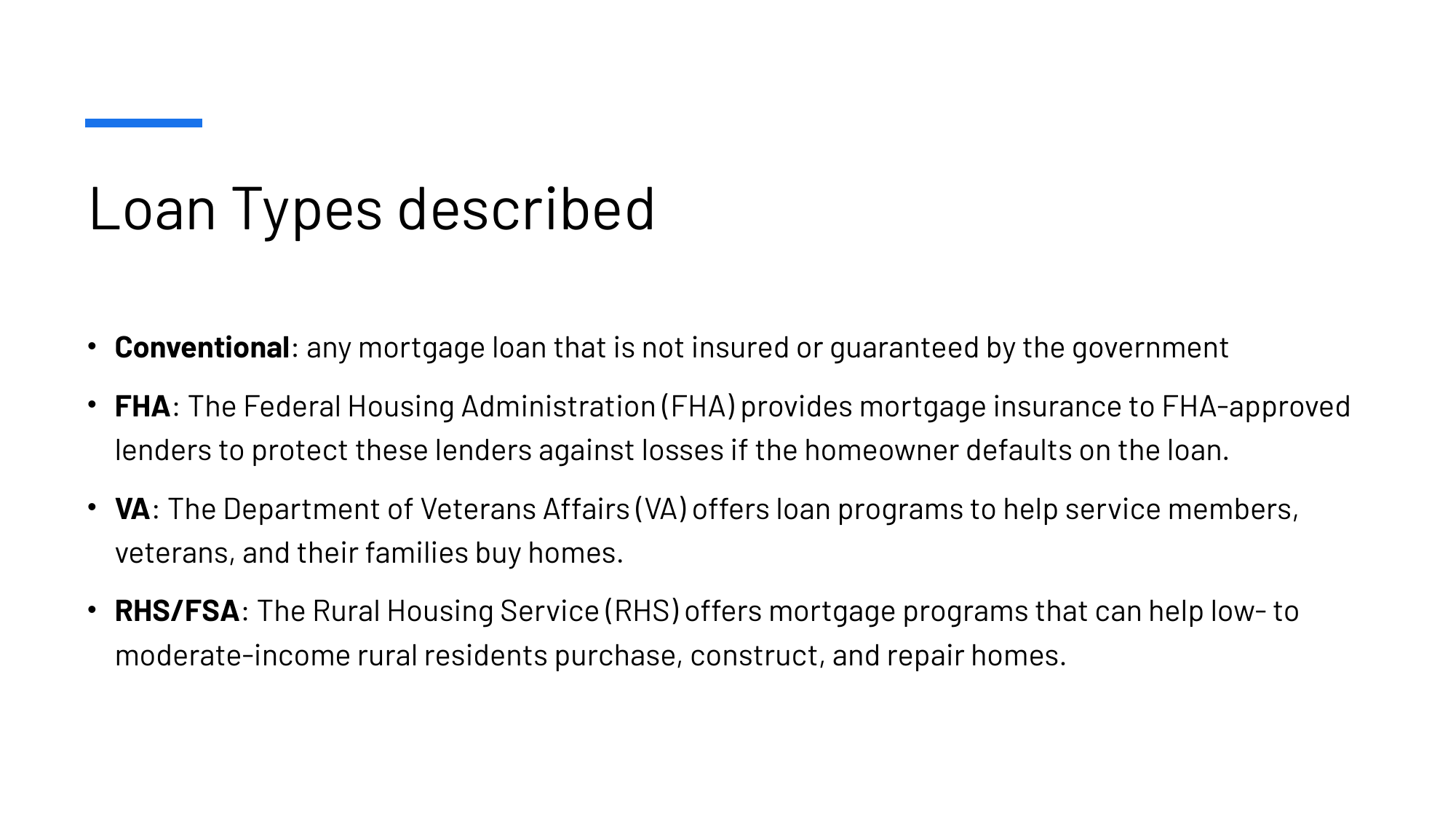

# Loan Types described
Conventional: any mortgage loan that is not insured or guaranteed by the government
FHA: The Federal Housing Administration (FHA) provides mortgage insurance to FHA-approved lenders to protect these lenders against losses if the homeowner defaults on the loan.
VA: The Department of Veterans Affairs (VA) offers loan programs to help service members, veterans, and their families buy homes.
RHS/FSA: The Rural Housing Service (RHS) offers mortgage programs that can help low- to moderate-income rural residents purchase, construct, and repair homes.